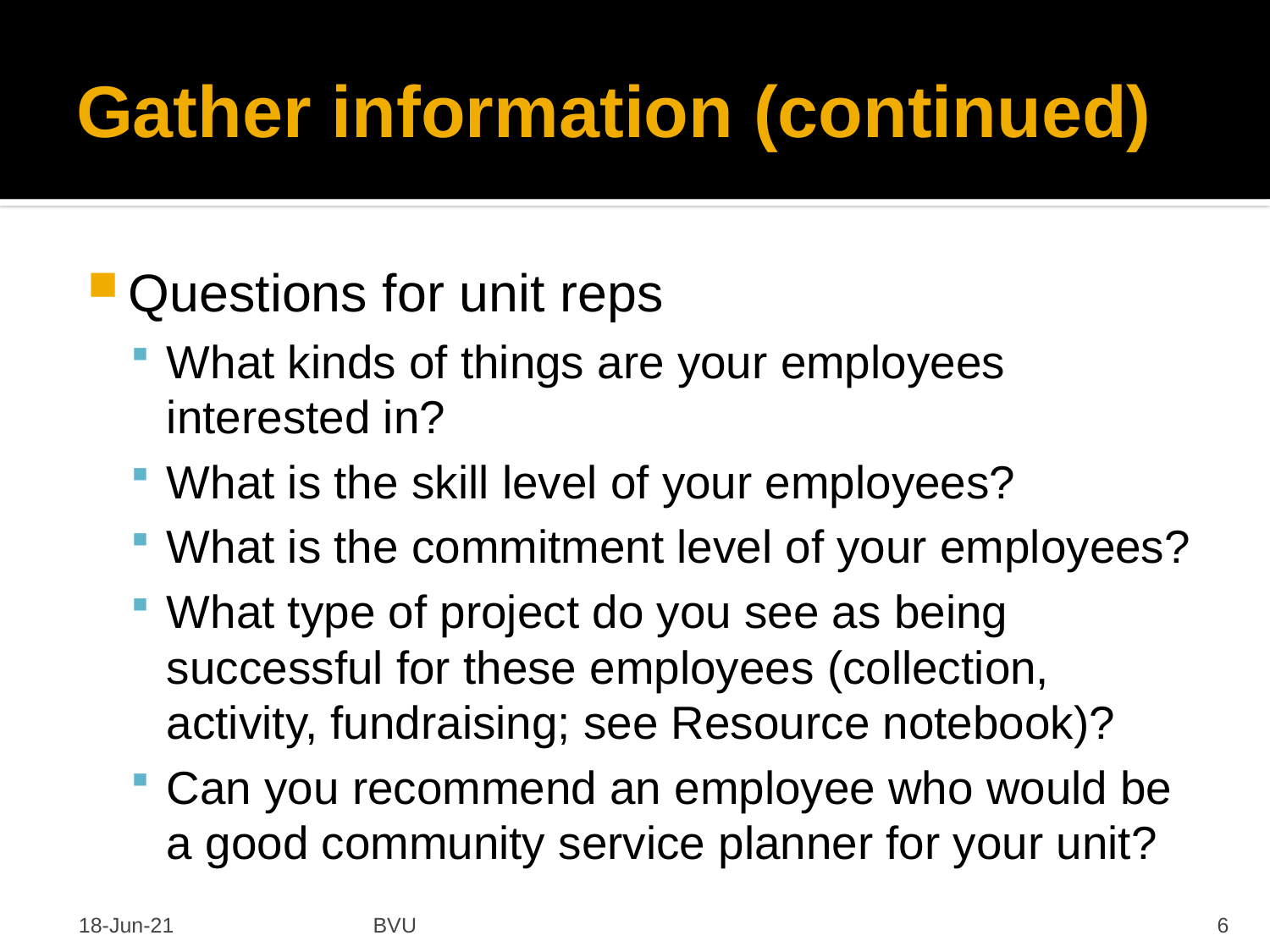

# Gather information (continued)
Questions for unit reps
What kinds of things are your employees interested in?
What is the skill level of your employees?
What is the commitment level of your employees?
What type of project do you see as being successful for these employees (collection, activity, fundraising; see Resource notebook)?
Can you recommend an employee who would be a good community service planner for your unit?
18-Jun-21
BVU
6